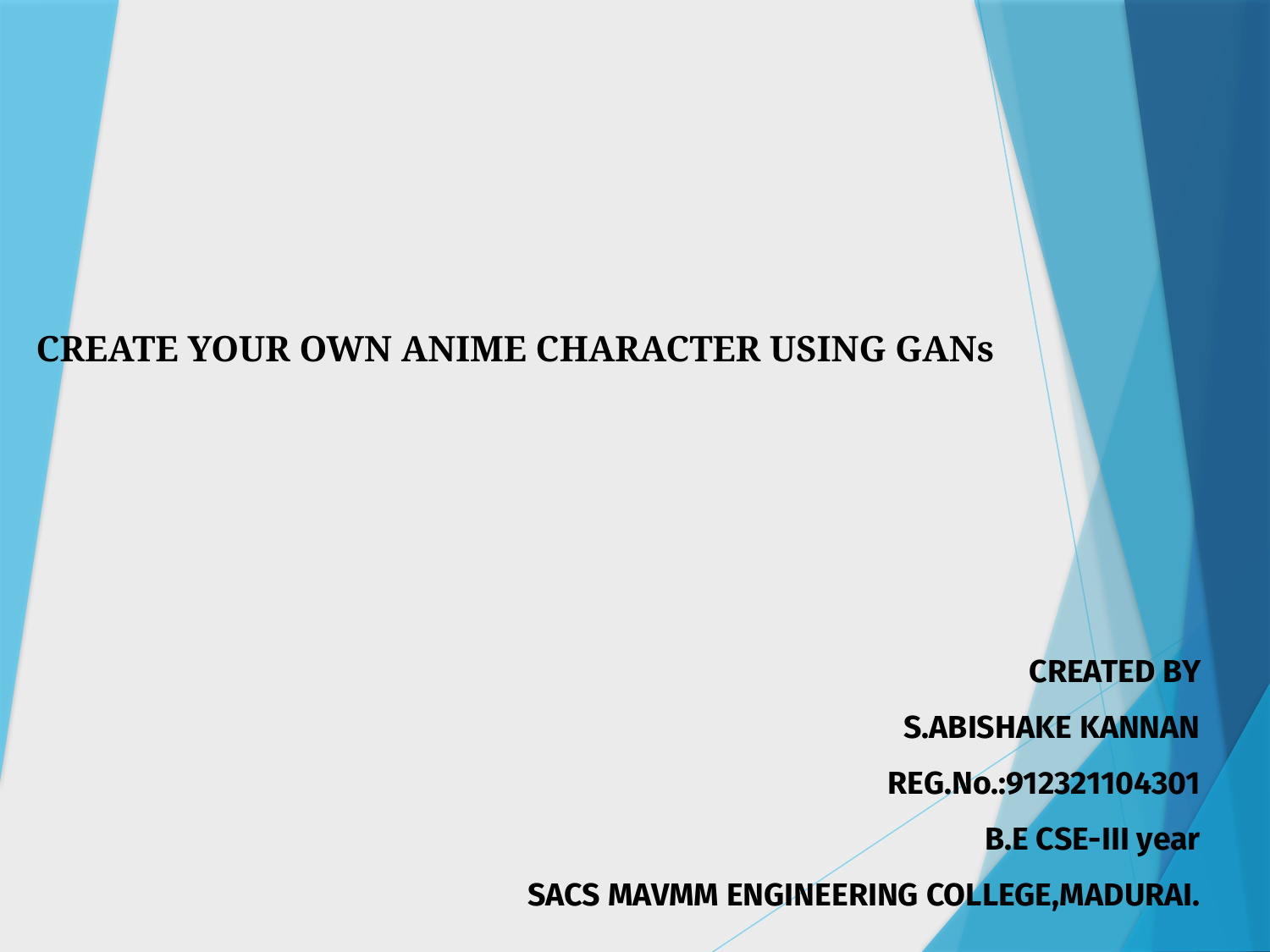

# CREATE YOUR OWN ANIME CHARACTER USING GANs
CREATED BY
S.ABISHAKE KANNAN
REG.No.:912321104301
B.E CSE-III year
SACS MAVMM ENGINEERING COLLEGE,MADURAI.